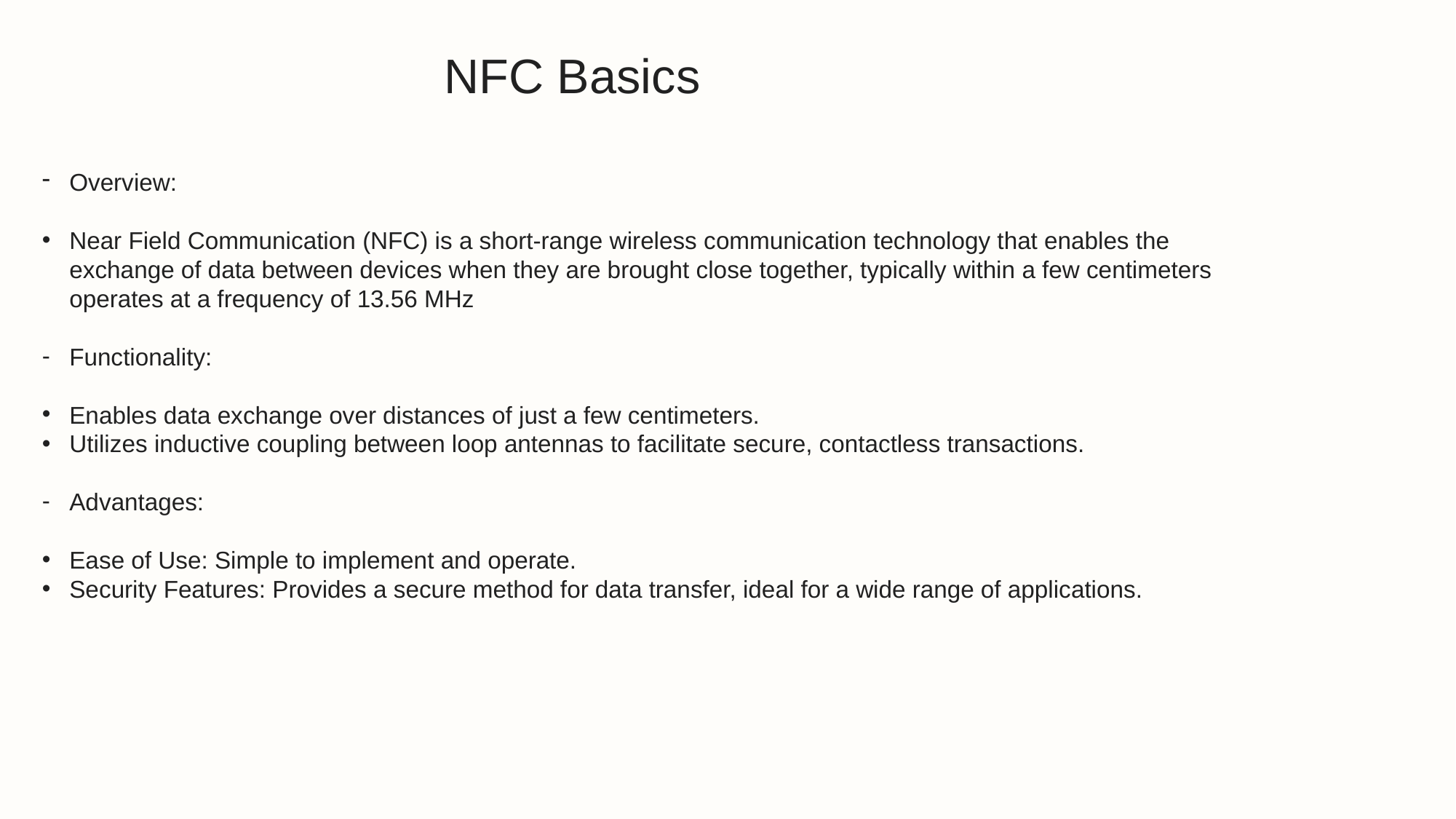

# NFC Basics
Overview:

Near Field Communication (NFC) is a short-range wireless communication technology that enables the exchange of data between devices when they are brought close together, typically within a few centimeters operates at a frequency of 13.56 MHz

Functionality:

Enables data exchange over distances of just a few centimeters.
Utilizes inductive coupling between loop antennas to facilitate secure, contactless transactions.

Advantages:

Ease of Use: Simple to implement and operate.
Security Features: Provides a secure method for data transfer, ideal for a wide range of applications.